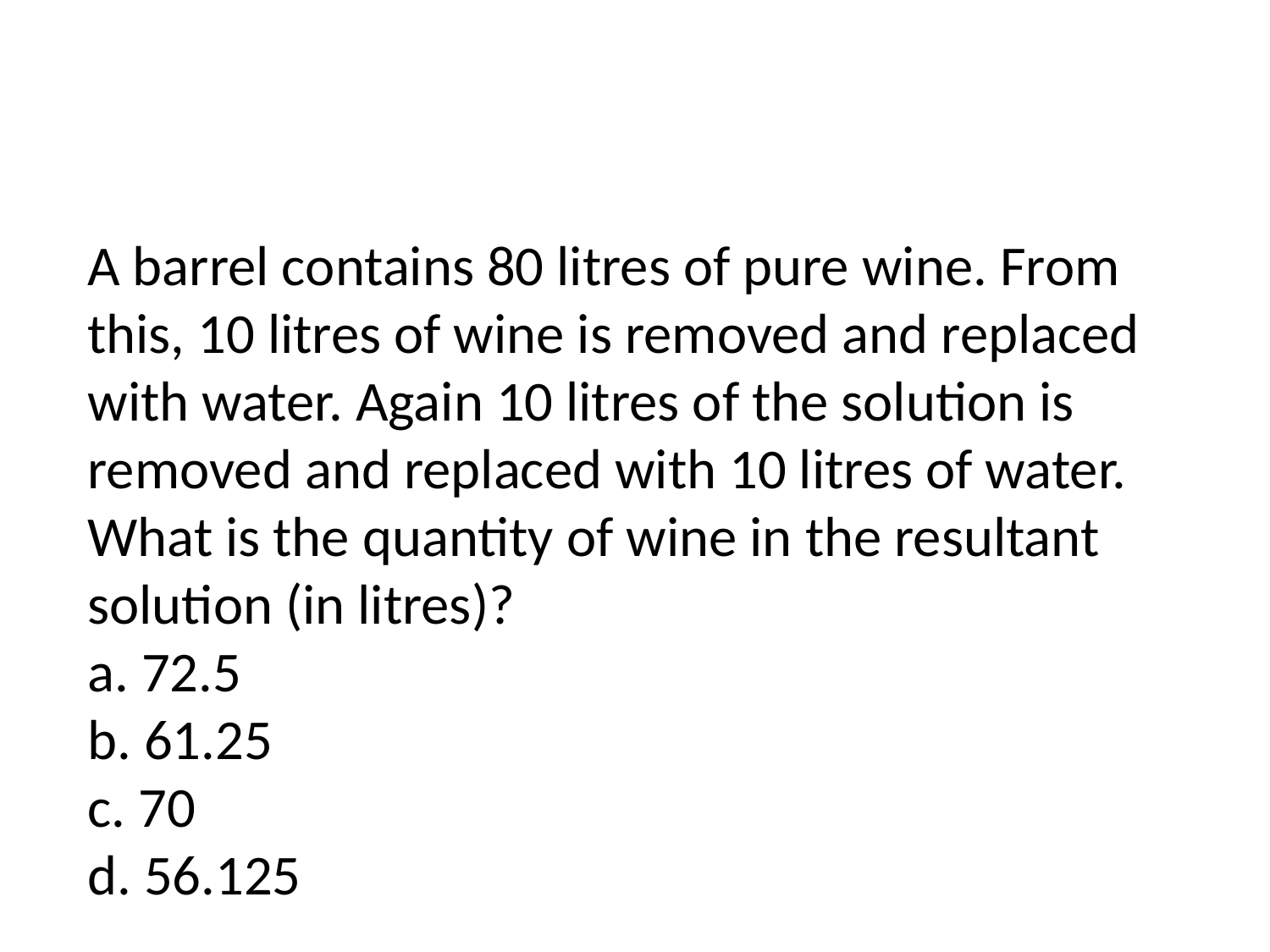

# A barrel contains 80 litres of pure wine. From this, 10 litres of wine is removed and replaced with water. Again 10 litres of the solution is removed and replaced with 10 litres of water. What is the quantity of wine in the resultant solution (in litres)? a. 72.5 b. 61.25 c. 70 d. 56.125